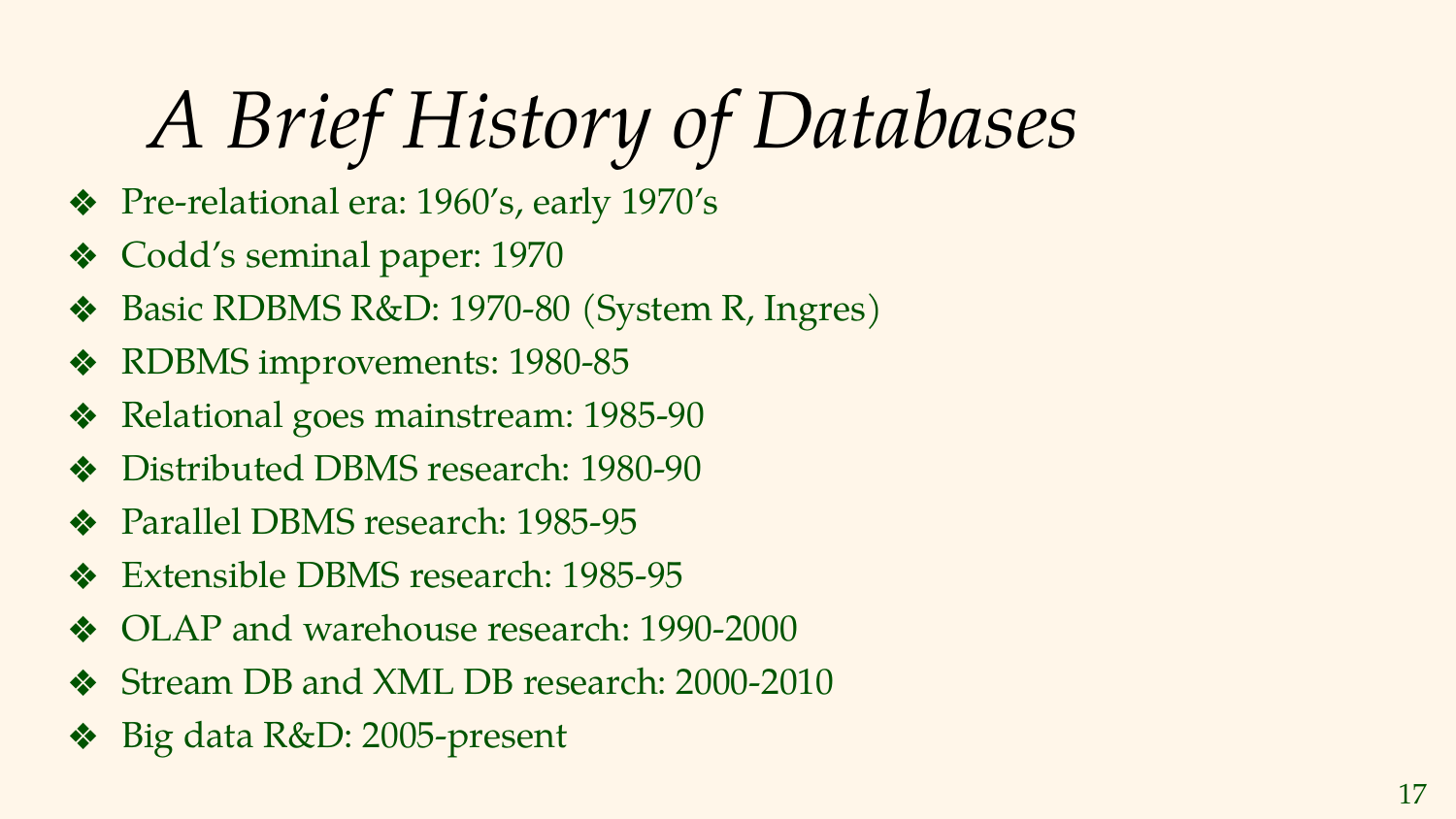

# A Brief History of Databases
Pre-relational era: 1960’s, early 1970’s
Codd’s seminal paper: 1970
Basic RDBMS R&D: 1970-80 (System R, Ingres)
RDBMS improvements: 1980-85
Relational goes mainstream: 1985-90
Distributed DBMS research: 1980-90
Parallel DBMS research: 1985-95
Extensible DBMS research: 1985-95
OLAP and warehouse research: 1990-2000
Stream DB and XML DB research: 2000-2010
Big data R&D: 2005-present